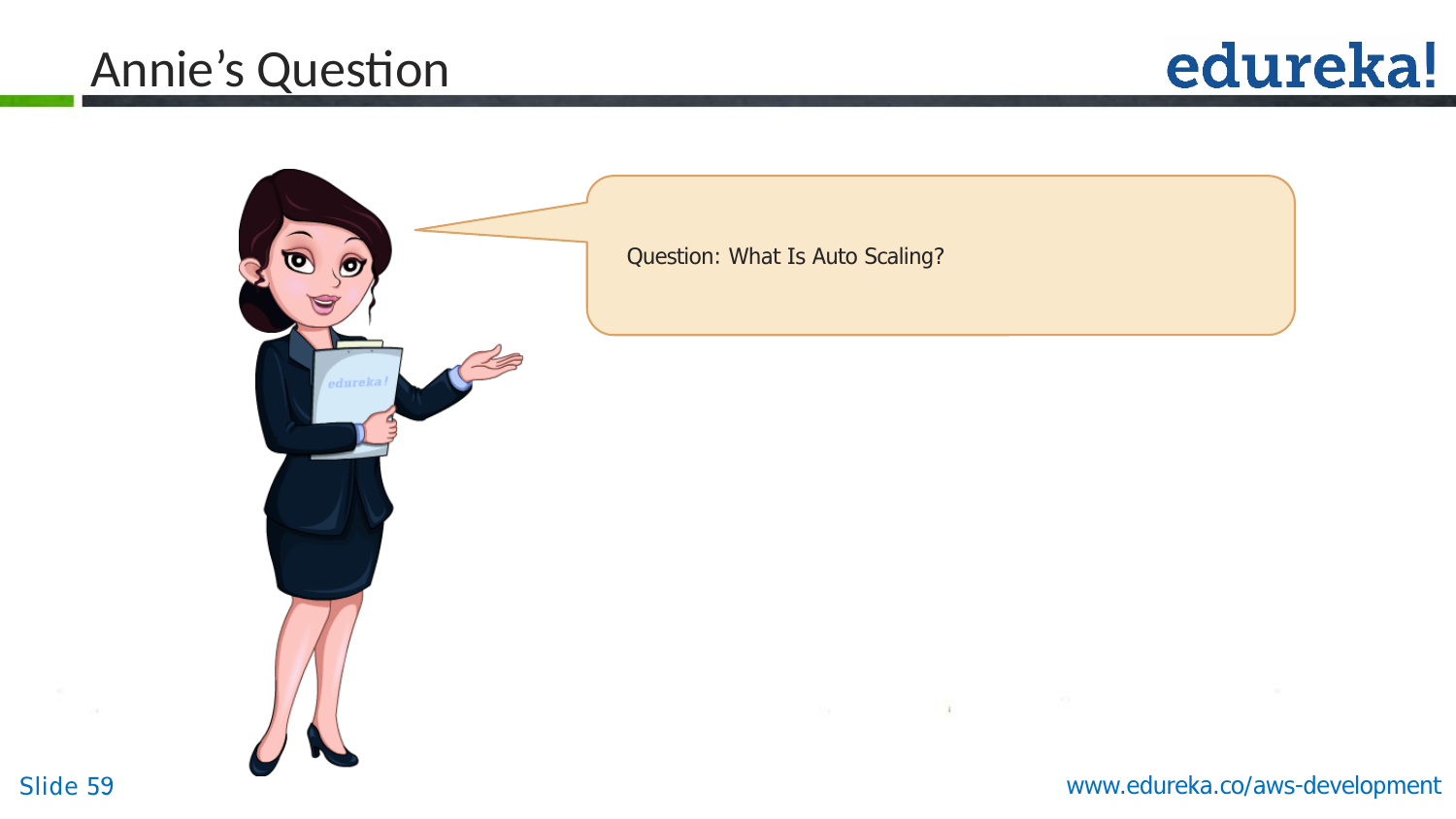

# Annie’s Question

Question: What Is Auto Scaling?